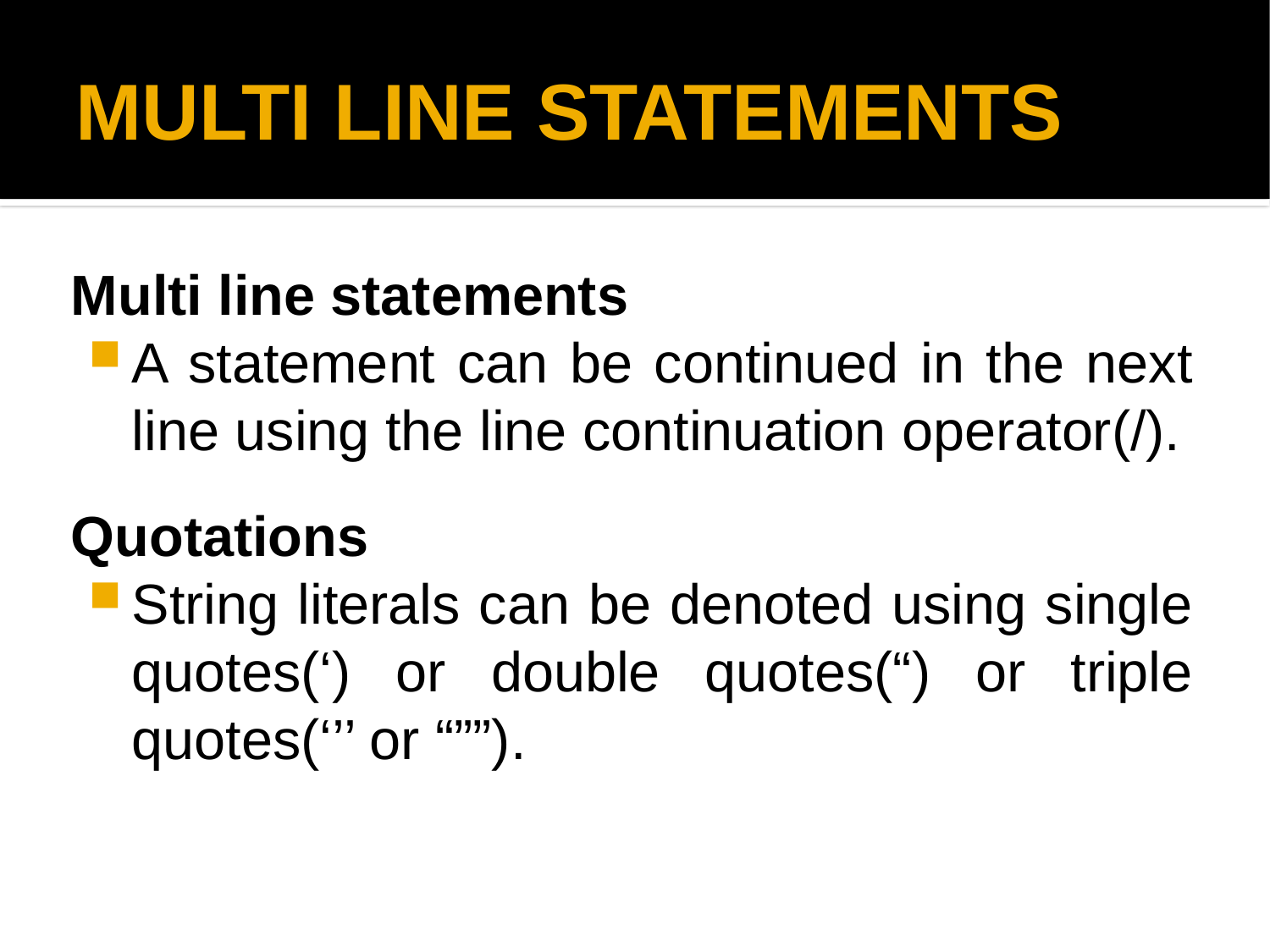

MULTI LINE STATEMENTS
Multi line statements
A statement can be continued in the next line using the line continuation operator(/).

Quotations
String literals can be denoted using single quotes(‘) or double quotes(“) or triple quotes(‘’’ or “””).